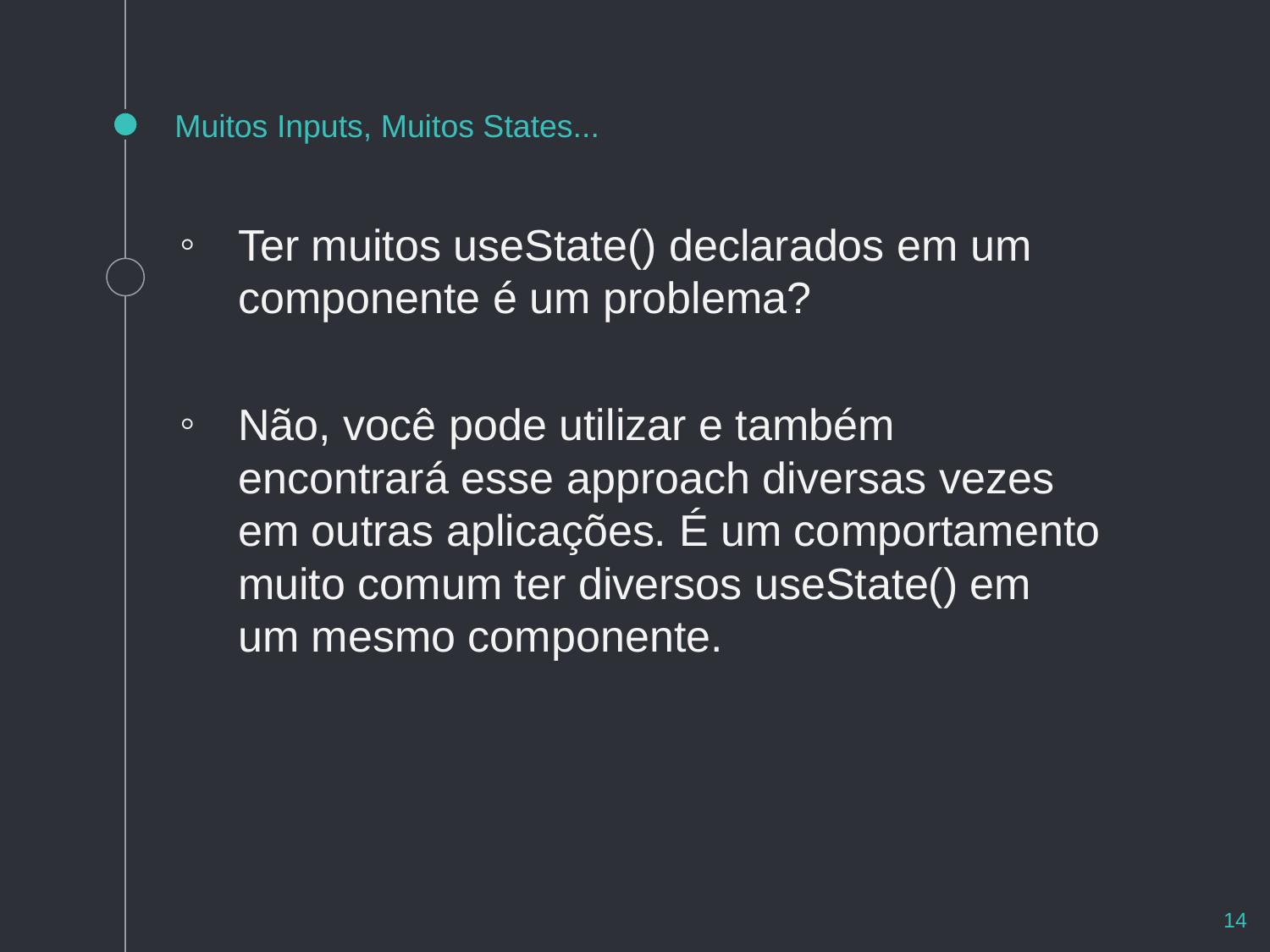

# Muitos Inputs, Muitos States...
Ter muitos useState() declarados em um componente é um problema?

Não, você pode utilizar e também encontrará esse approach diversas vezes em outras aplicações. É um comportamento muito comum ter diversos useState() em um mesmo componente.
14